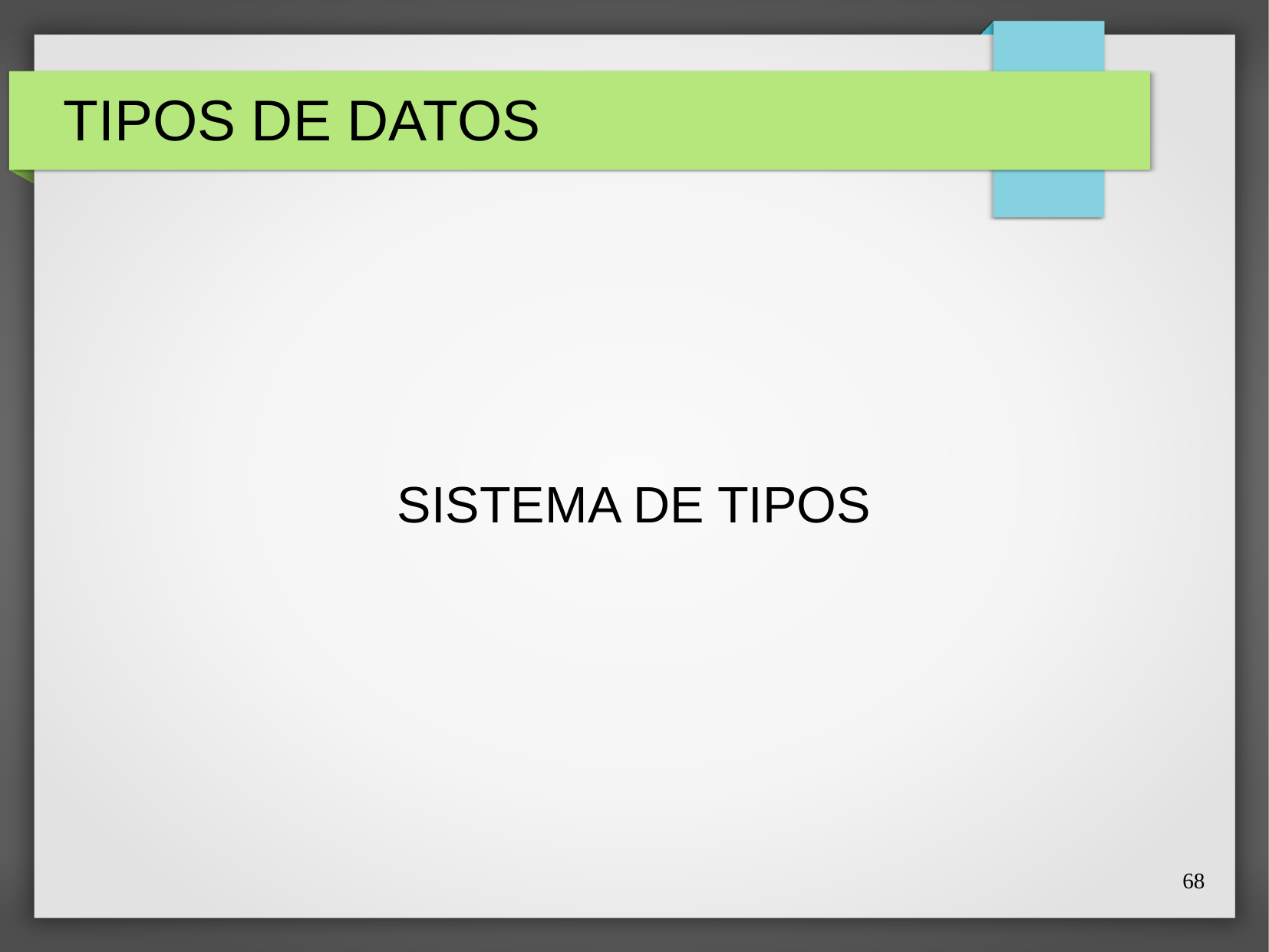

# TIPOS DE DATOS
SISTEMA DE TIPOS
68